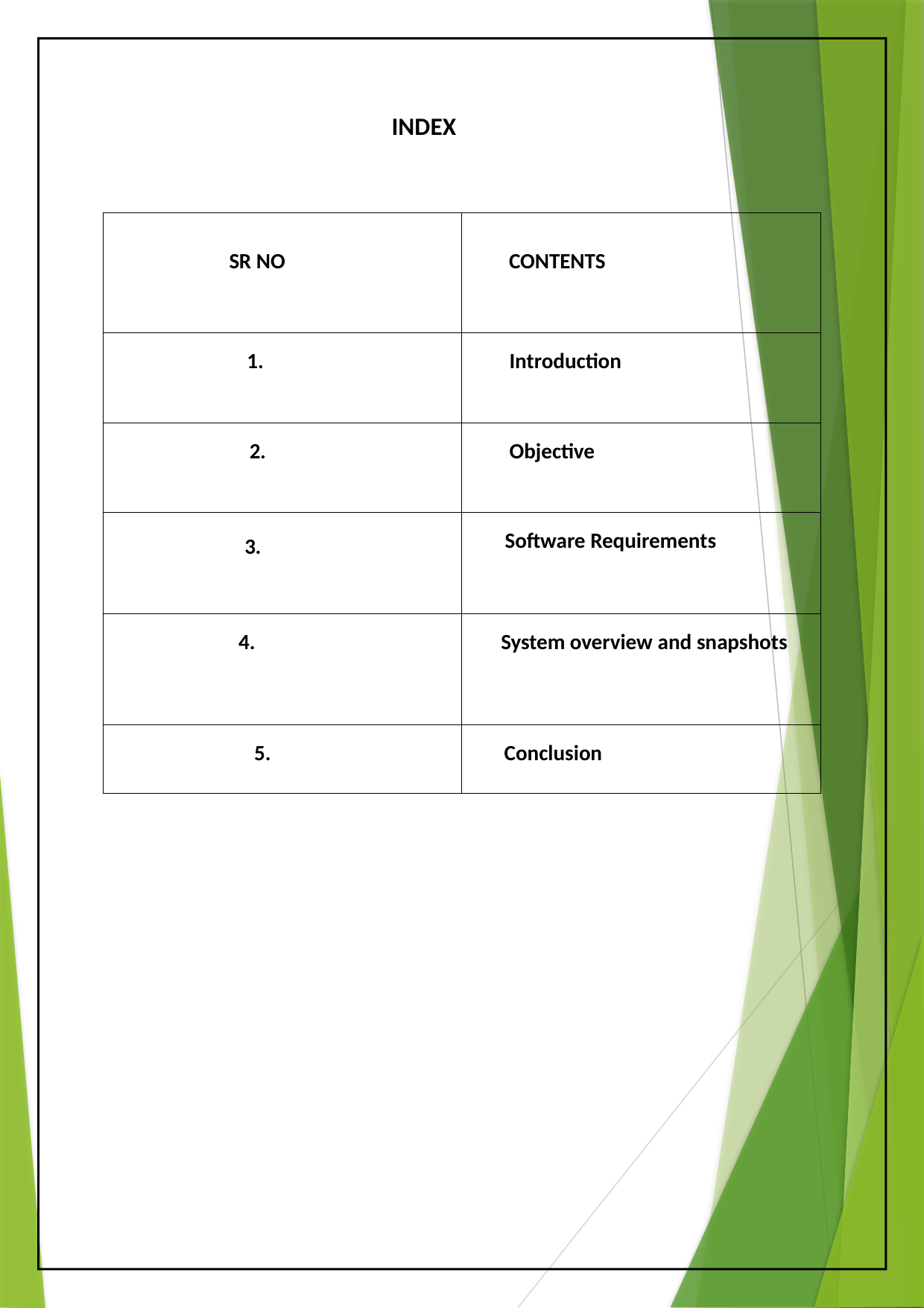

INDEX
| SR NO | CONTENTS |
| --- | --- |
| 1. | Introduction |
| 2. | Objective |
| 3. | Software Requirements |
| 4. | System overview and snapshots |
| 5. | Conclusion |